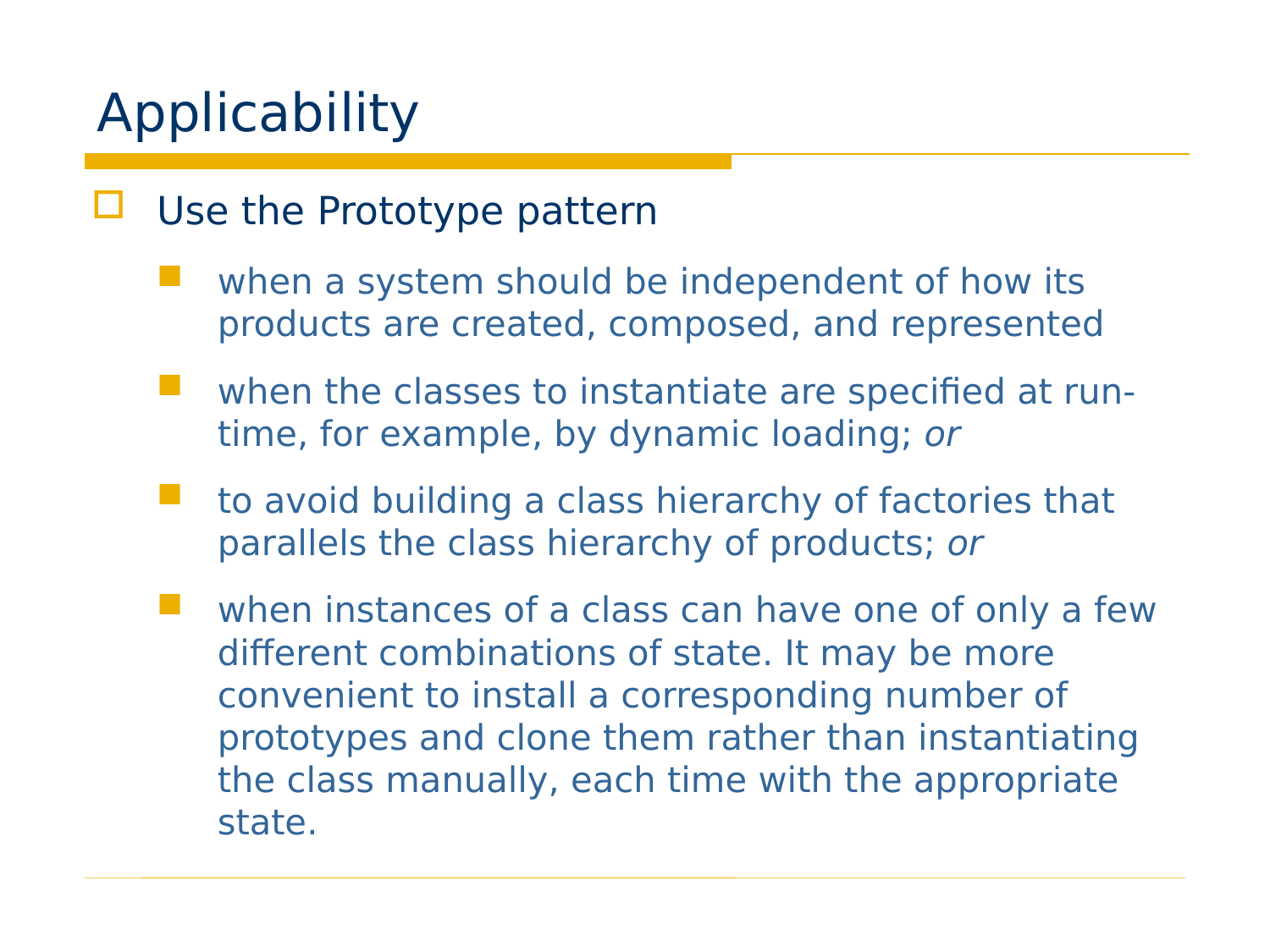

# Applicability
Use the Prototype pattern
when a system should be independent of how its products are created, composed, and represented
when the classes to instantiate are specified at run-time, for example, by dynamic loading; or
to avoid building a class hierarchy of factories that parallels the class hierarchy of products; or
when instances of a class can have one of only a few different combinations of state. It may be more convenient to install a corresponding number of prototypes and clone them rather than instantiating the class manually, each time with the appropriate state.